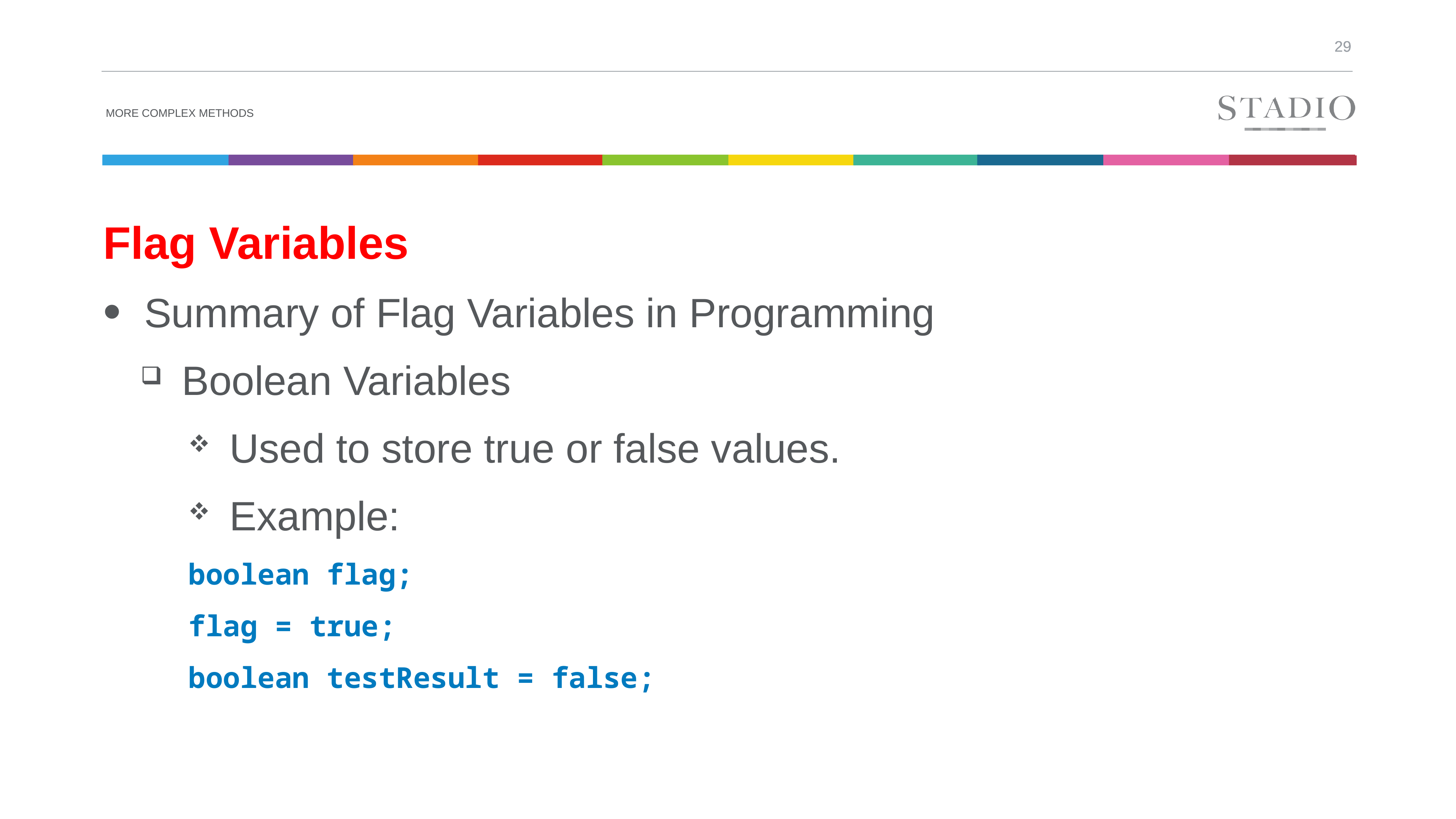

# More complex methods

Flag Variables
Summary of Flag Variables in Programming
Boolean Variables
Used to store true or false values.
Example:
boolean flag;
flag = true;
boolean testResult = false;